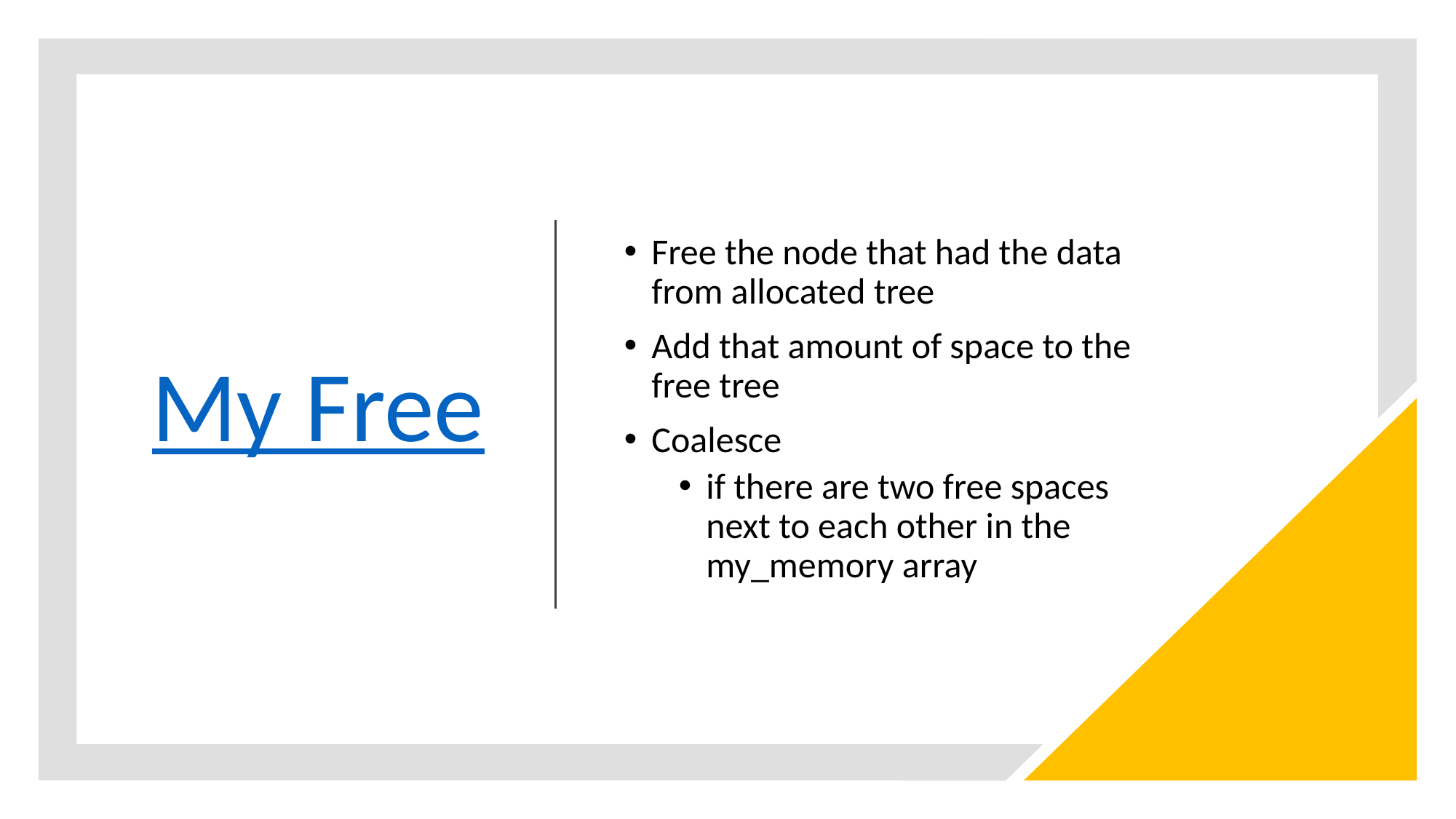

# My Free
Free the node that had the data from allocated tree
Add that amount of space to the free tree
Coalesce
if there are two free spaces next to each other in the my_memory array